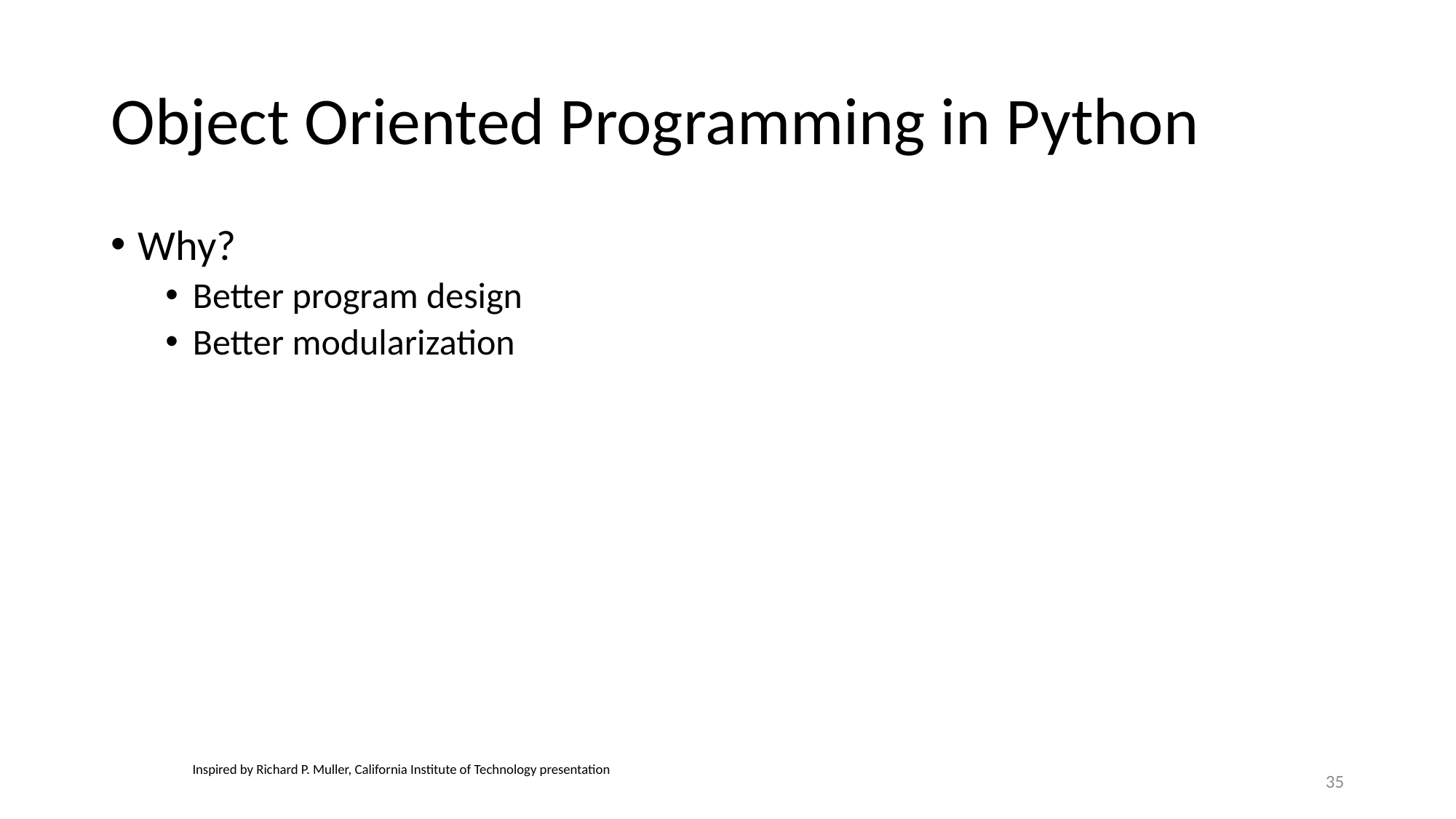

# Object Oriented Programming in Python
Why?
Better program design
Better modularization

Inspired by Richard P. Muller, California Institute of Technology presentation
35